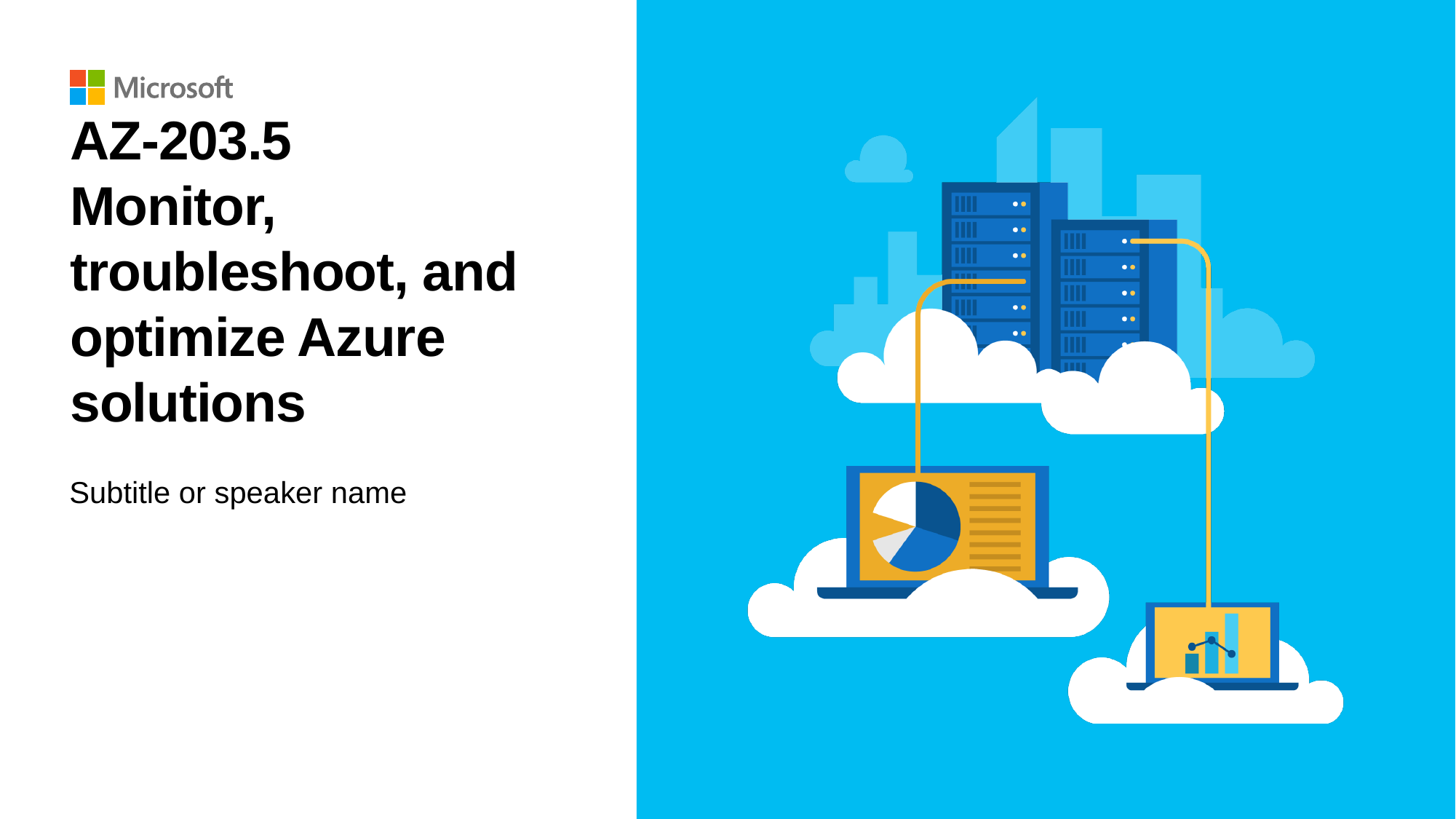

# AZ-203.5 Monitor, troubleshoot, and optimize Azure solutions
Subtitle or speaker name